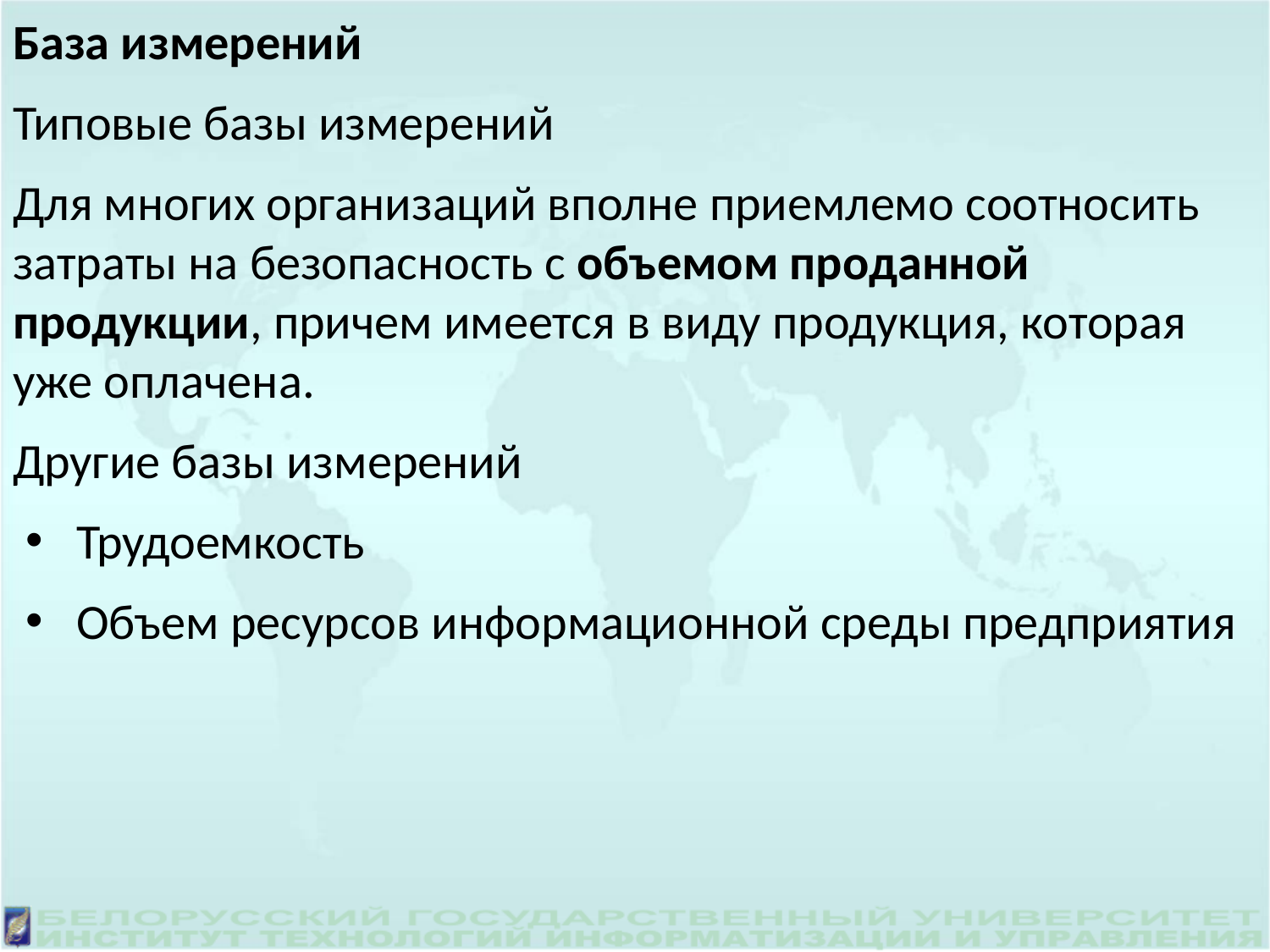

База измерений
Типовые базы измерений
Для многих организаций вполне приемлемо соотносить затраты на безопасность с объемом проданной продукции, причем имеется в виду продукция, которая уже оплачена.
Другие базы измерений
Трудоемкость
Объем ресурсов информационной среды предприятия